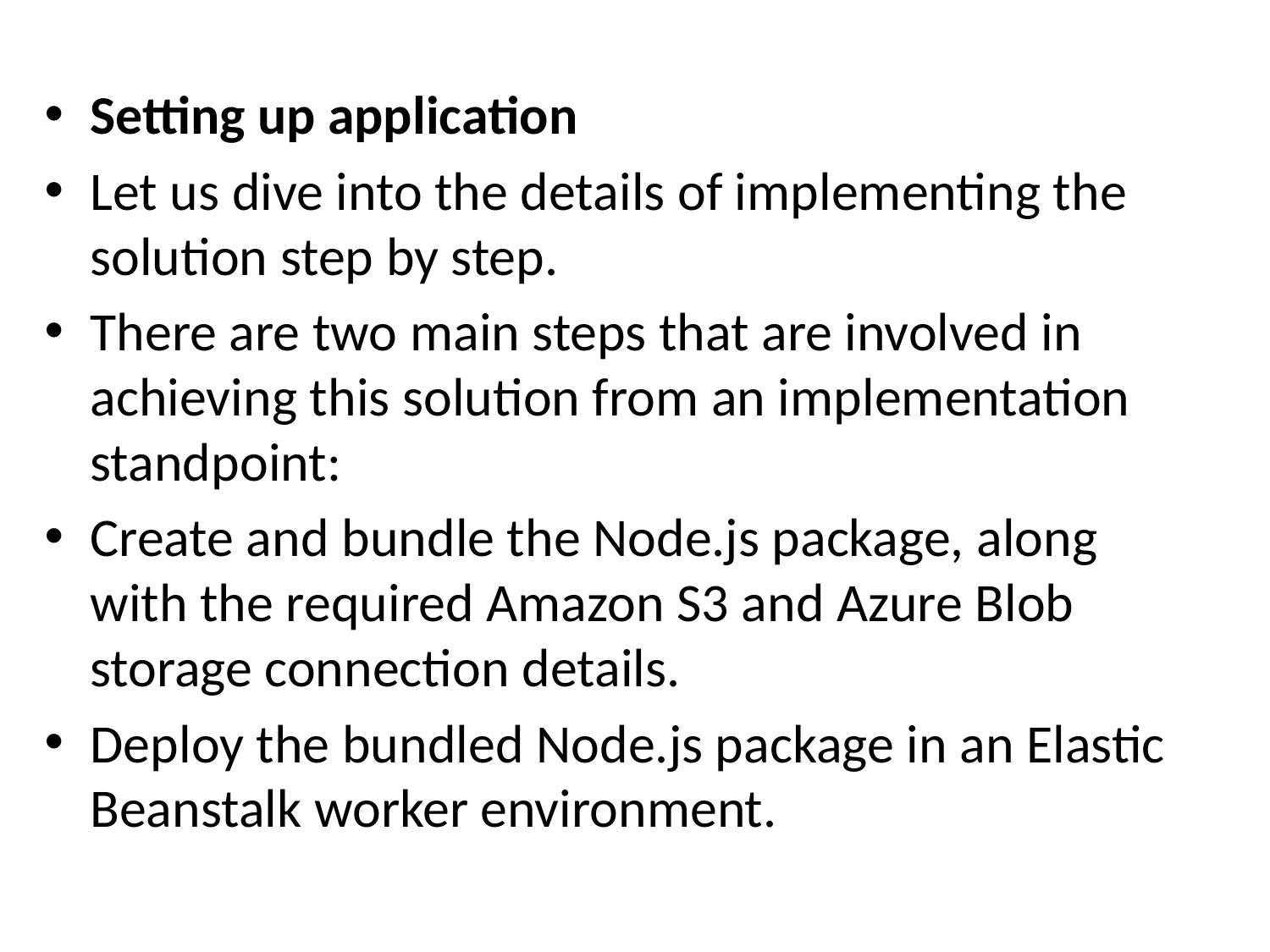

Setting up application
Let us dive into the details of implementing the solution step by step.
There are two main steps that are involved in achieving this solution from an implementation standpoint:
Create and bundle the Node.js package, along with the required Amazon S3 and Azure Blob storage connection details.
Deploy the bundled Node.js package in an Elastic Beanstalk worker environment.